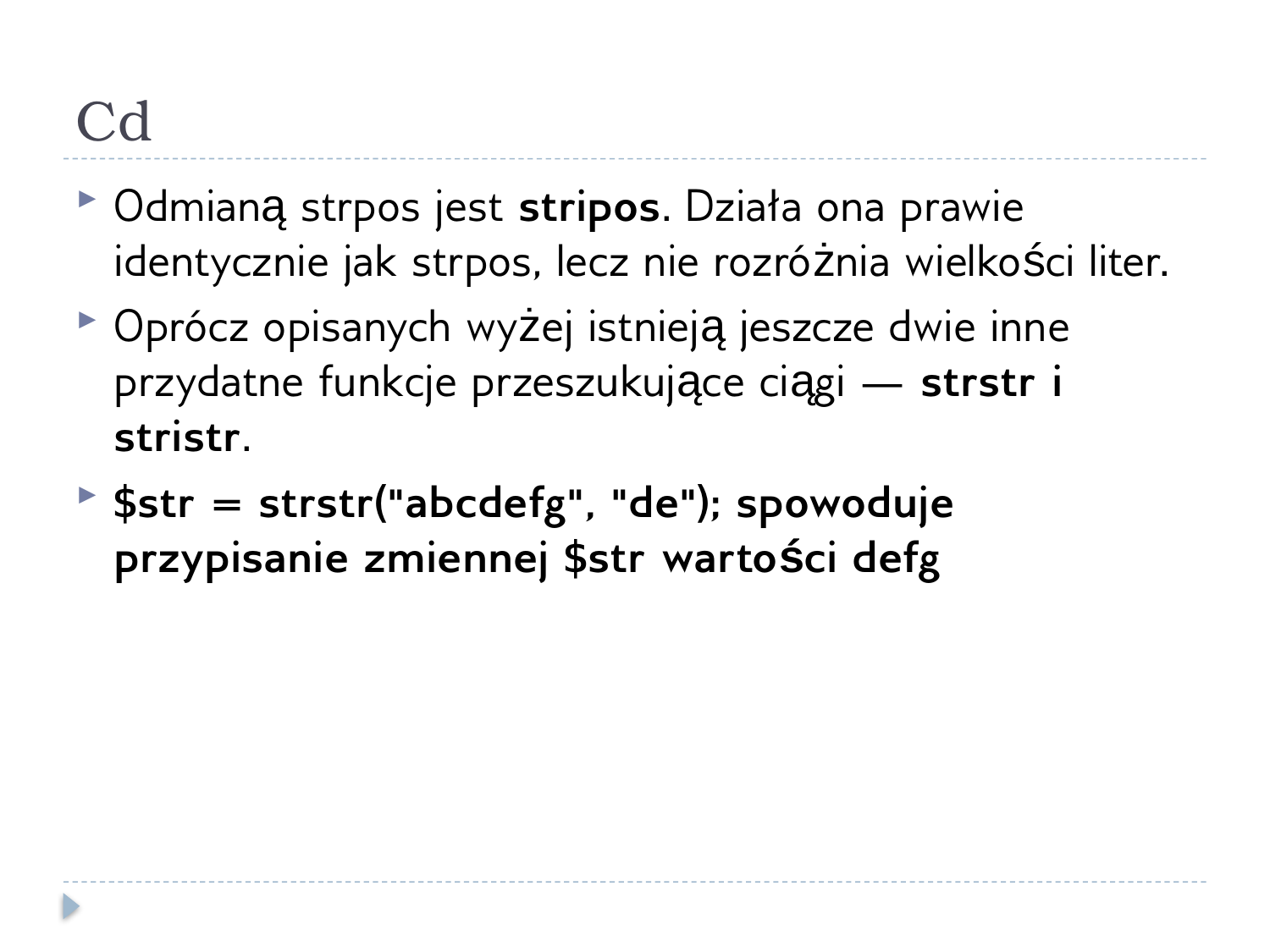

# Cd
Odmianą strpos jest stripos. Działa ona prawie identycznie jak strpos, lecz nie rozróżnia wielkości liter.
Oprócz opisanych wyżej istnieją jeszcze dwie inne przydatne funkcje przeszukujące ciągi — strstr i stristr.
$str = strstr("abcdefg", "de"); spowoduje przypisanie zmiennej $str wartości defg